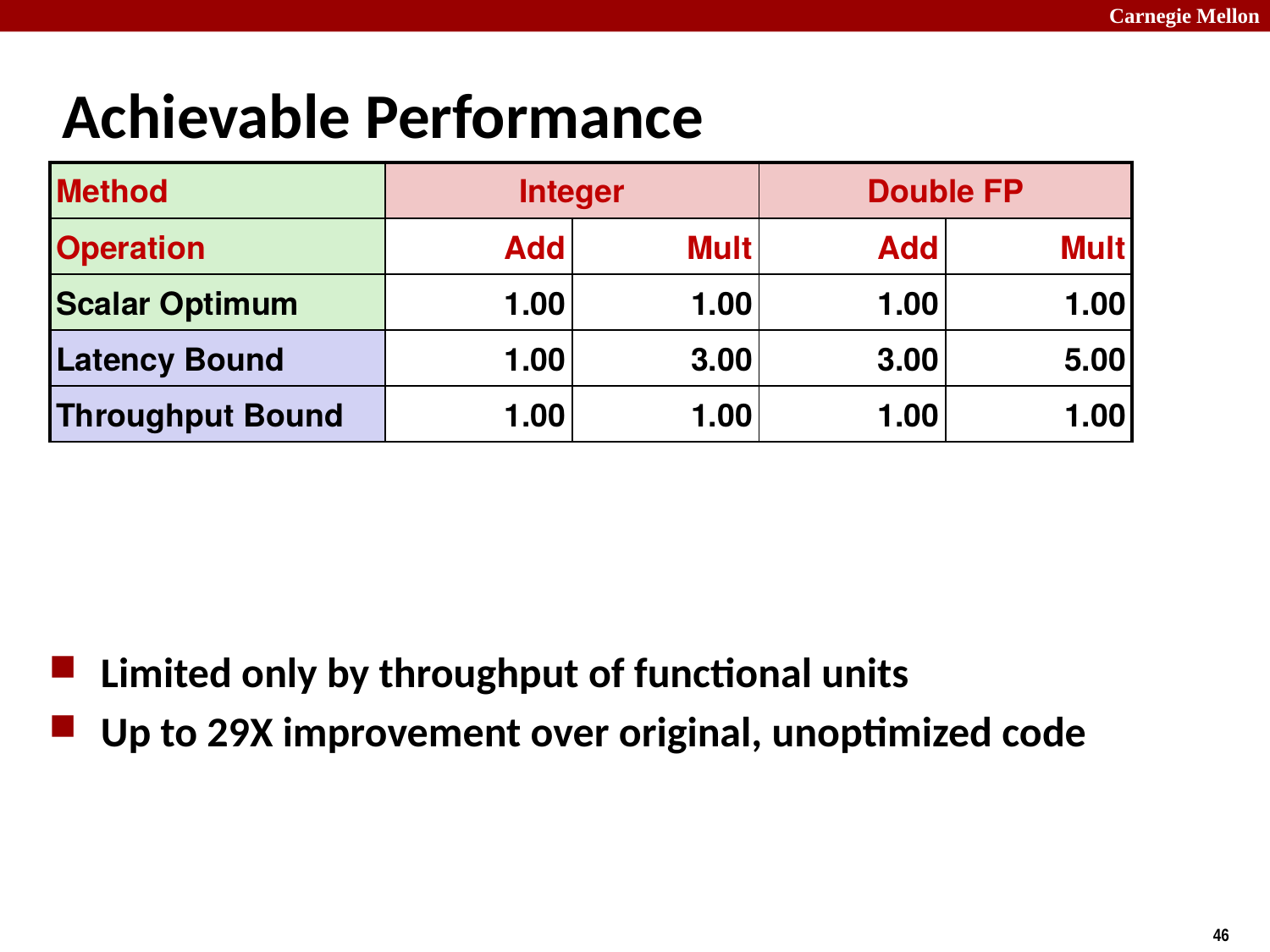

# Achievable Performance
| Method | Integer |  | Double FP |  |
| --- | --- | --- | --- | --- |
| Operation | Add | Mult | Add | Mult |
| Scalar Optimum | 1.00 | 1.00 | 1.00 | 1.00 |
| Latency Bound | 1.00 | 3.00 | 3.00 | 5.00 |
| Throughput Bound | 1.00 | 1.00 | 1.00 | 1.00 |
Limited only by throughput of functional units
Up to 29X improvement over original, unoptimized code